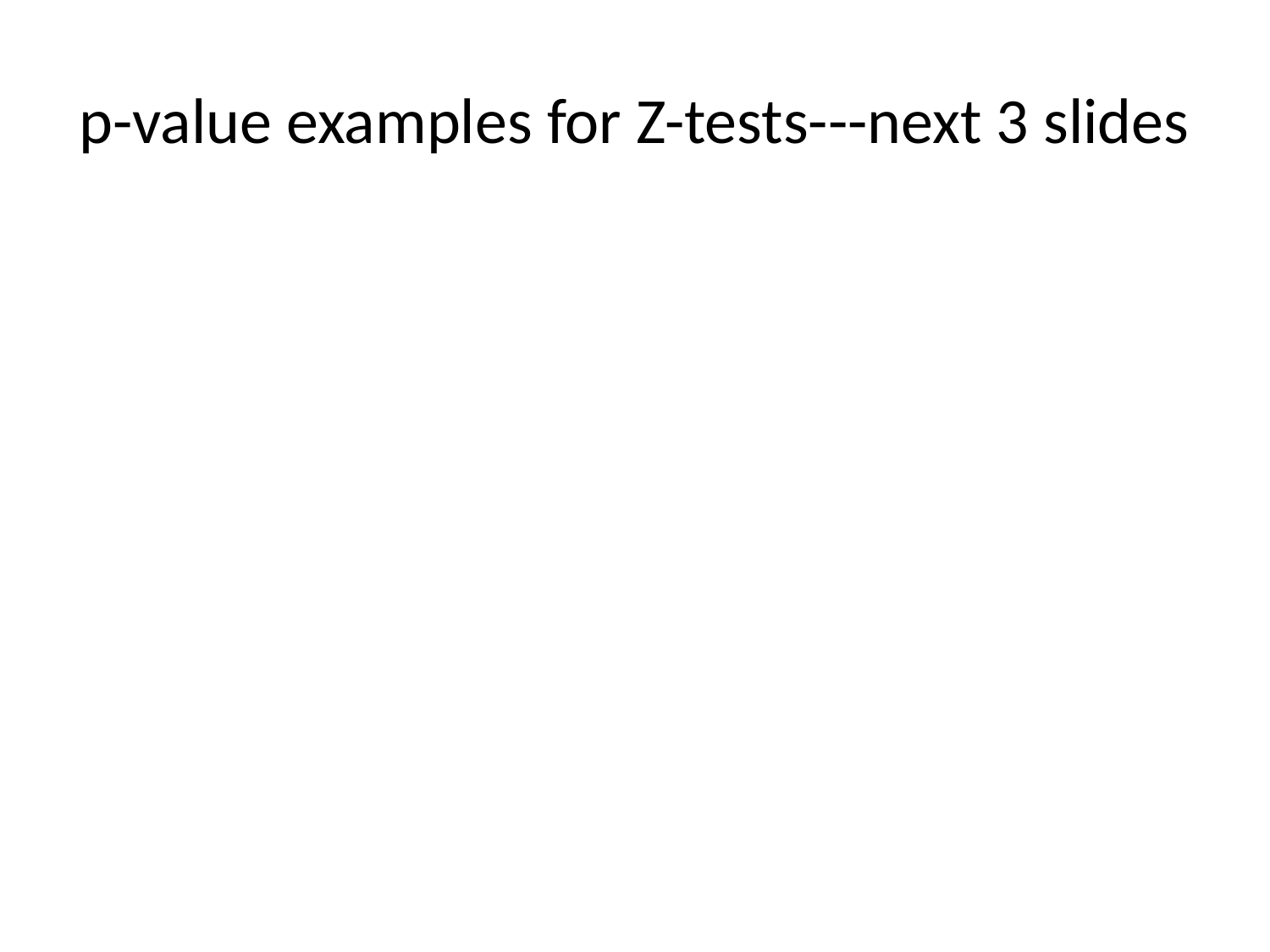

# p-value examples for Z-tests---next 3 slides